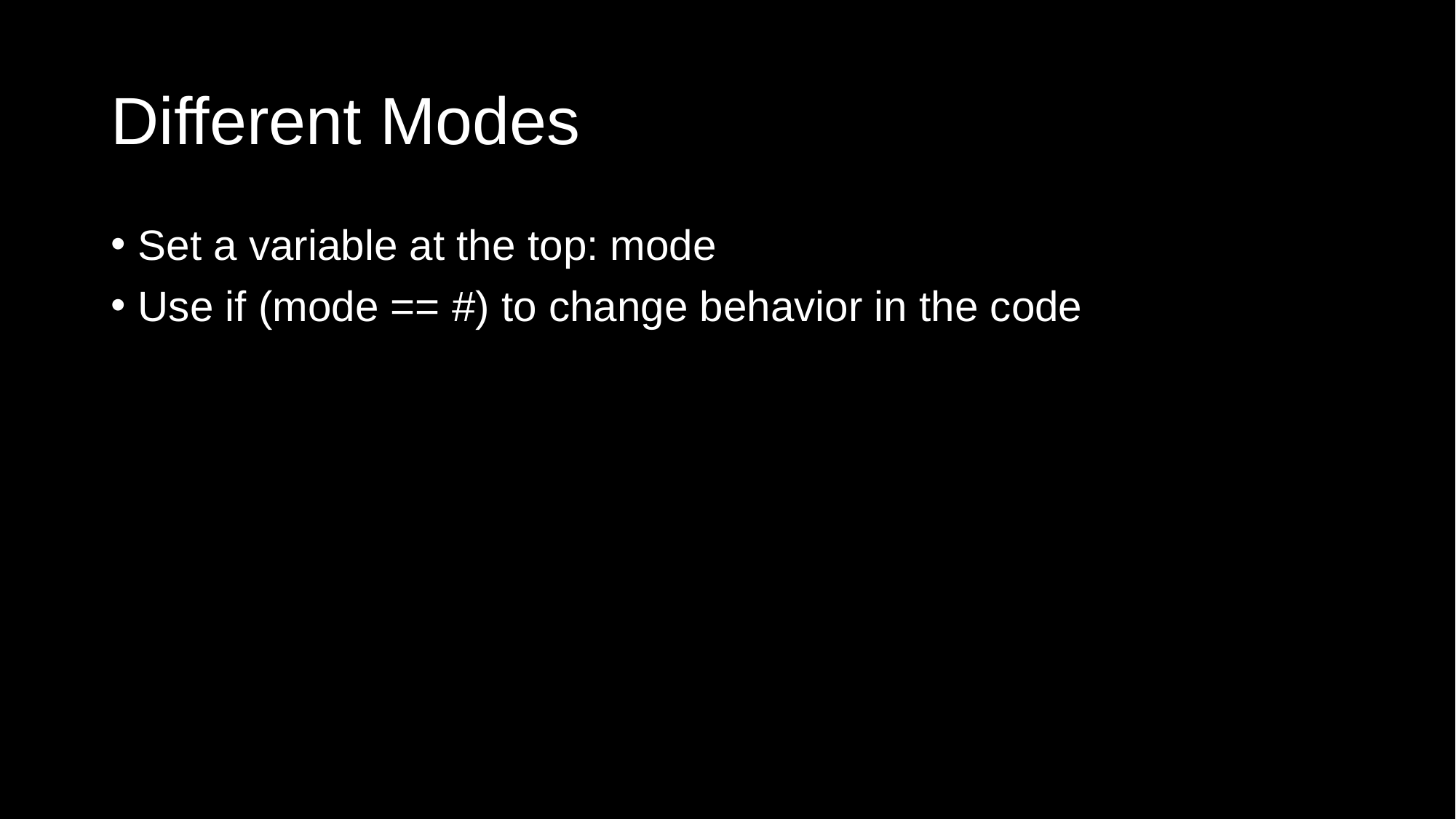

# Different Modes
Set a variable at the top: mode
Use if (mode == #) to change behavior in the code